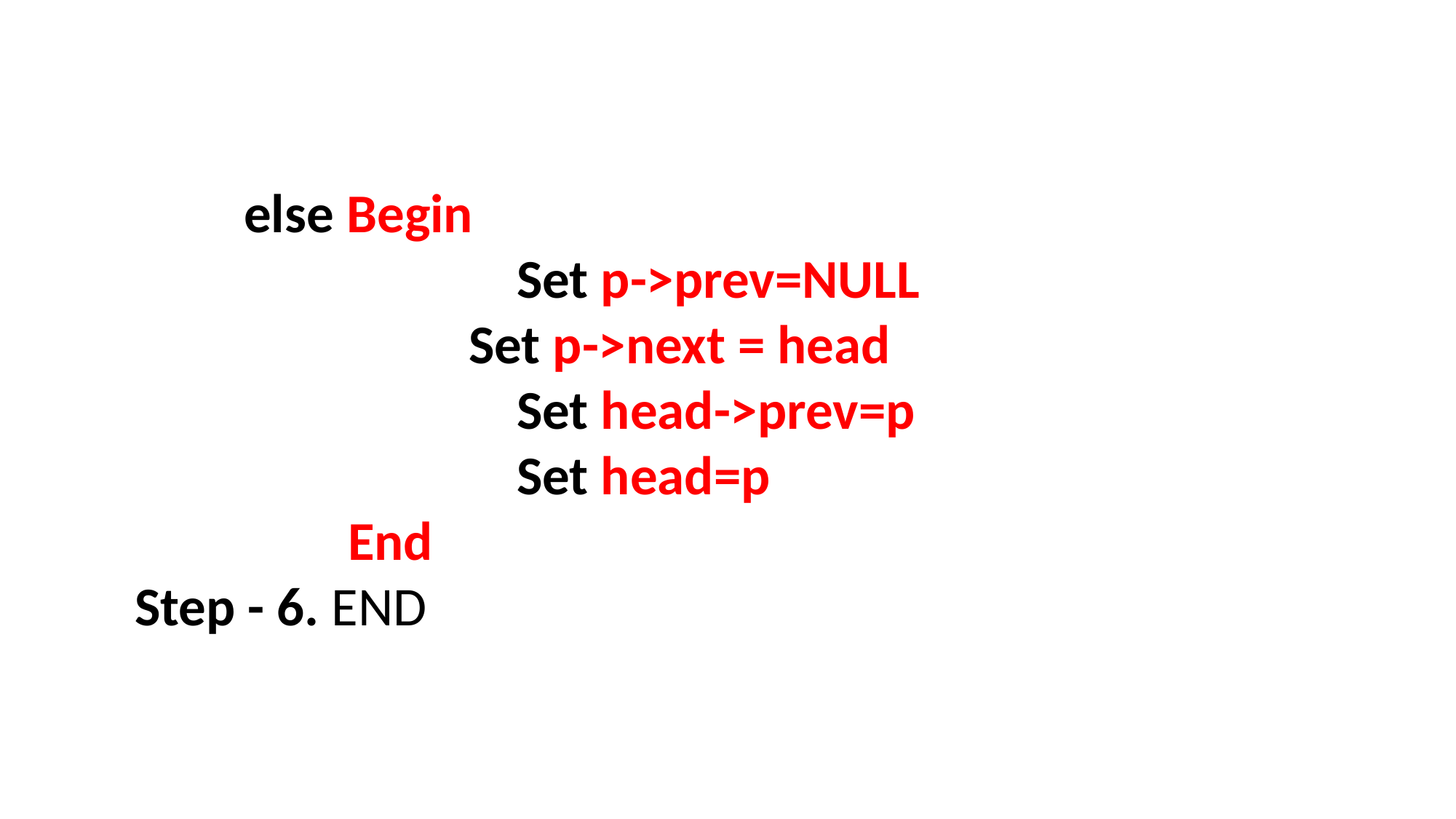

else Begin
        			Set p->prev=NULL
                           Set p->next = head
       			Set head->prev=p
       			Set head=p
   		    End
Step - 6. END